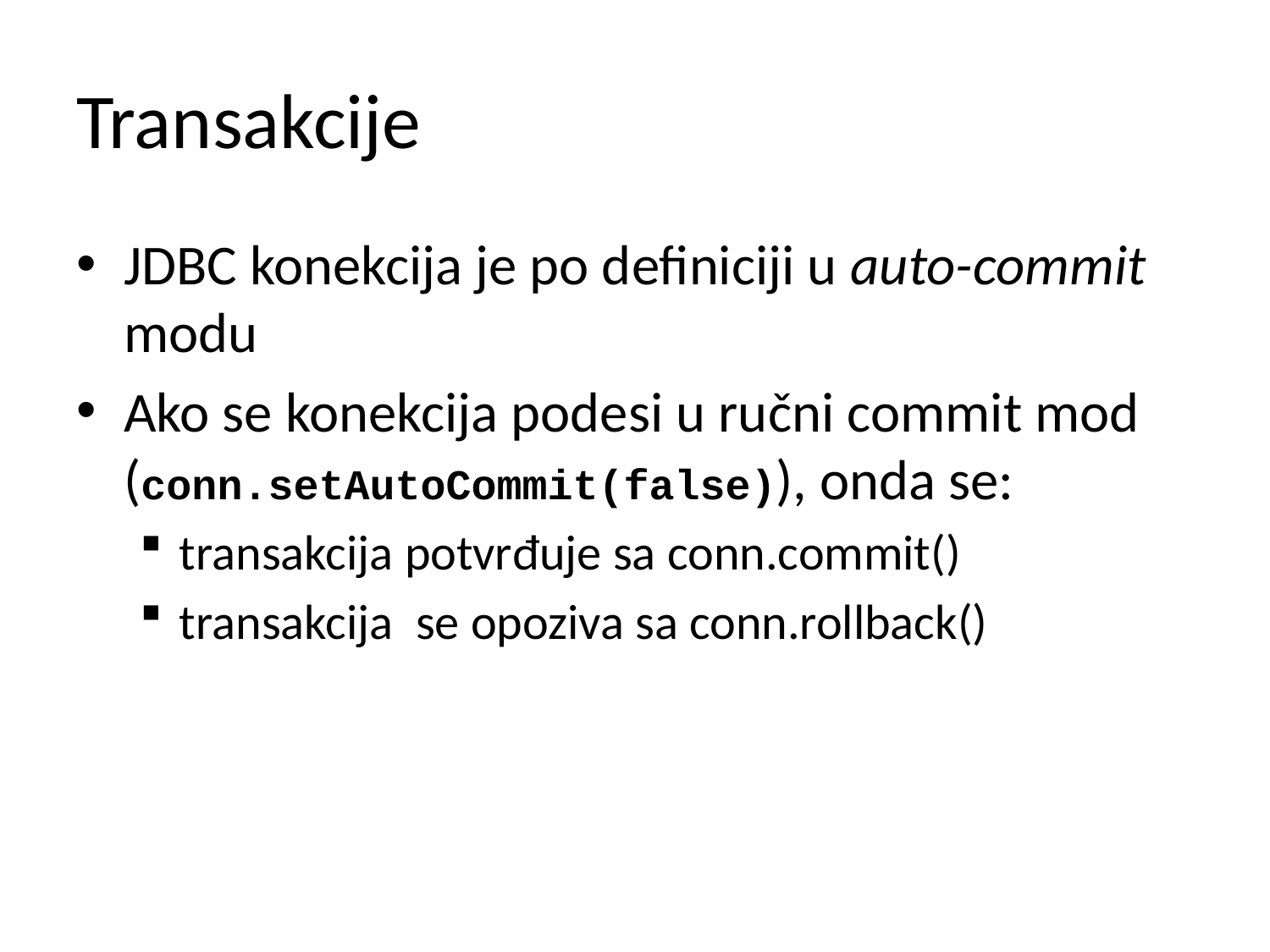

# Transakcije
JDBC konekcija je po definiciji u auto-commit modu
Ako se konekcija podesi u ručni commit mod (conn.setAutoCommit(false)), onda se:
transakcija potvrđuje sa conn.commit()
transakcija  se opoziva sa conn.rollback()